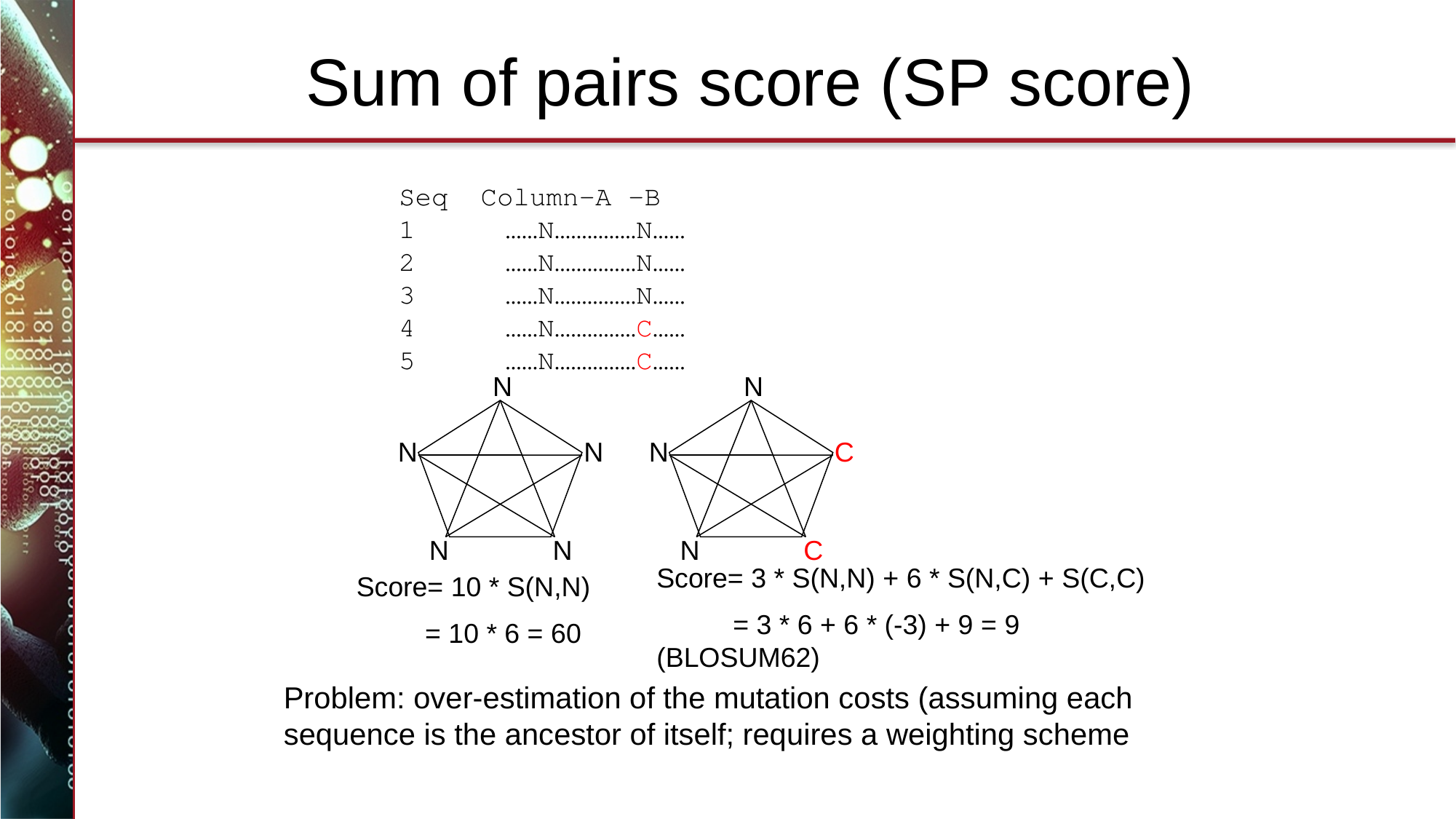

# Sum of pairs score (SP score)
Seq  Column-A -B
    ……N……………N……
    ……N……………N……
    ……N……………N……
    ……N……………C……
    ……N……………C……
N
N

N
N
N
C

N
N
N
C
Score= 3 * S(N,N) + 6 * S(N,C) + S(C,C)
          = 3 * 6 + 6 * (-3) + 9 = 9 (BLOSUM62)
Score= 10 * S(N,N)
         = 10 * 6 = 60
Problem: over-estimation of the mutation costs (assuming each sequence is the ancestor of itself; requires a weighting scheme